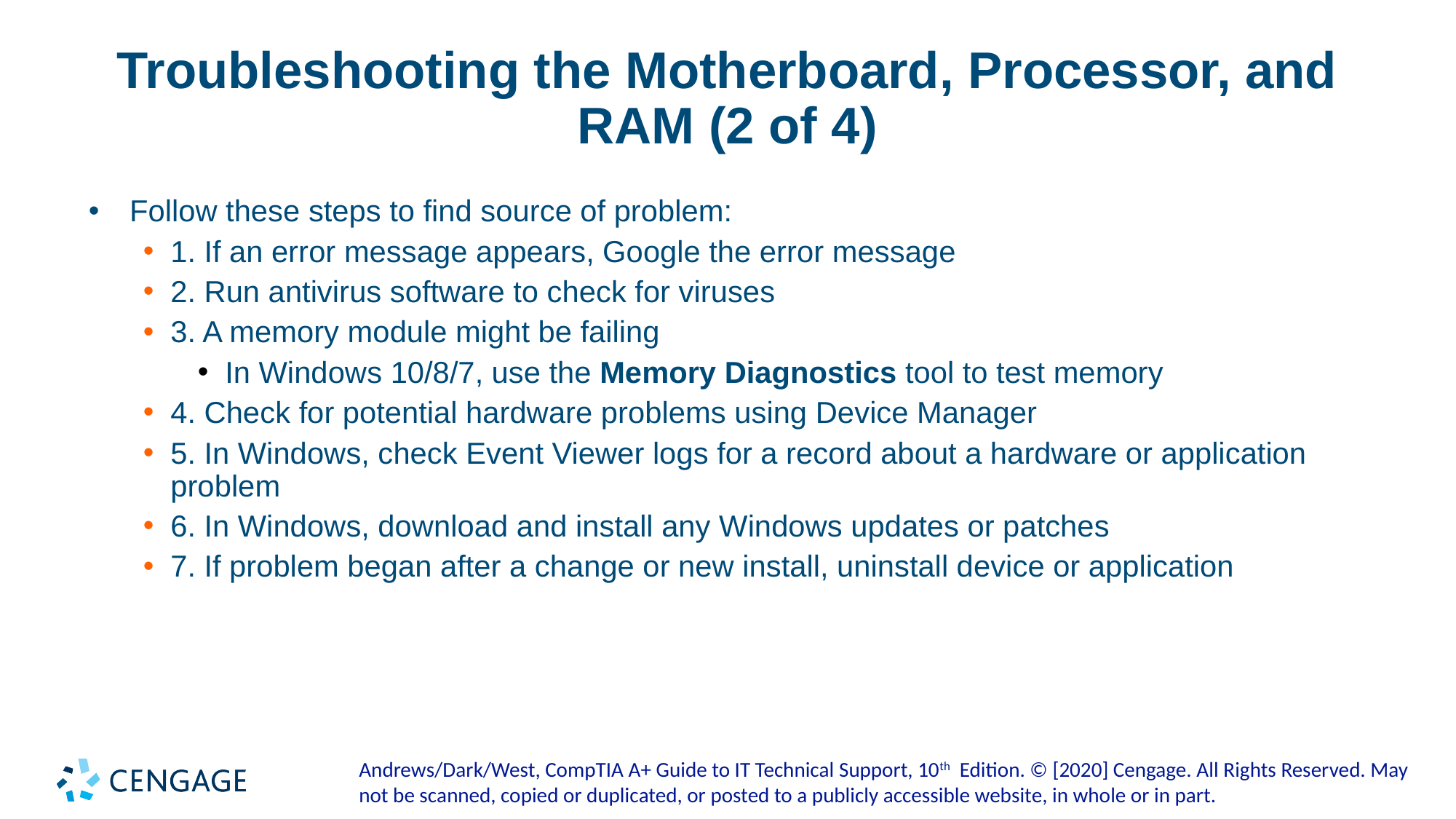

# Troubleshooting the Motherboard, Processor, and RAM (2 of 4)
Follow these steps to find source of problem:
1. If an error message appears, Google the error message
2. Run antivirus software to check for viruses
3. A memory module might be failing
In Windows 10/8/7, use the Memory Diagnostics tool to test memory
4. Check for potential hardware problems using Device Manager
5. In Windows, check Event Viewer logs for a record about a hardware or application problem
6. In Windows, download and install any Windows updates or patches
7. If problem began after a change or new install, uninstall device or application